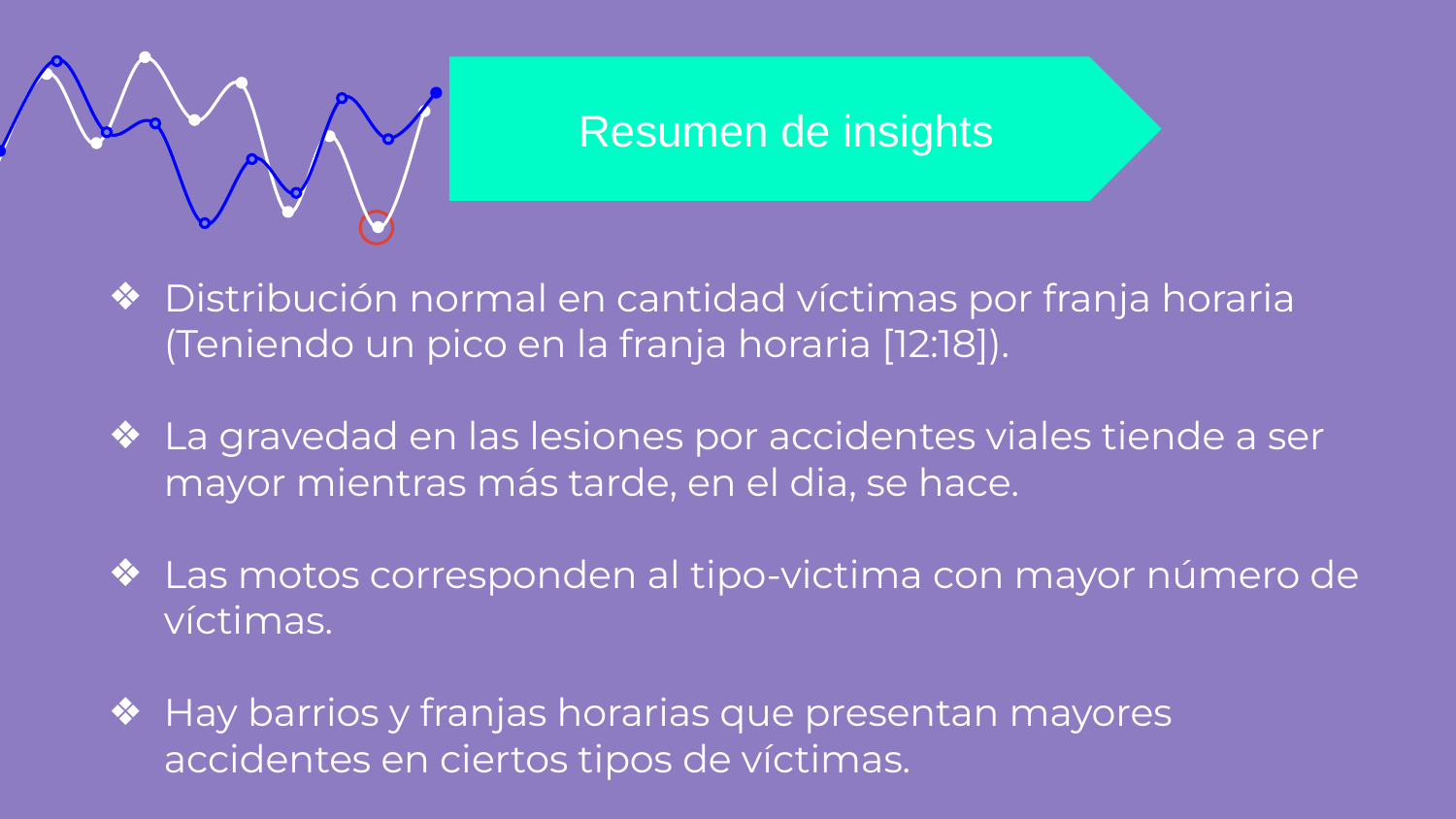

Resumen de insights

Distribución normal en cantidad víctimas por franja horaria (Teniendo un pico en la franja horaria [12:18]).

La gravedad en las lesiones por accidentes viales tiende a ser mayor mientras más tarde, en el dia, se hace.

Las motos corresponden al tipo-victima con mayor número de víctimas.

Hay barrios y franjas horarias que presentan mayores accidentes en ciertos tipos de víctimas.